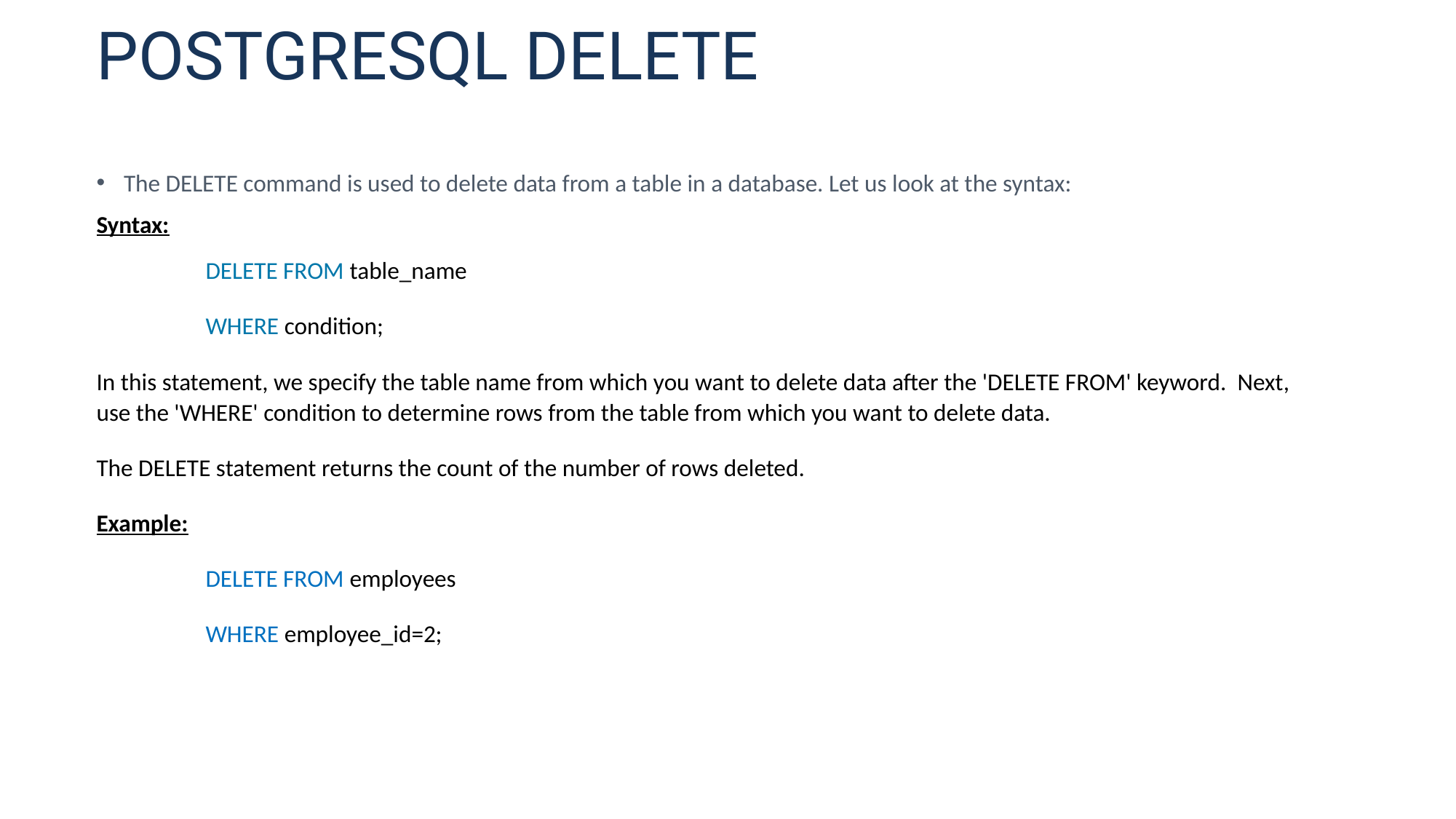

# POSTGRESQL DELETE
The DELETE command is used to delete data from a table in a database. Let us look at the syntax:
Syntax:
	DELETE FROM table_name
	WHERE condition;
In this statement, we specify the table name from which you want to delete data after the 'DELETE FROM' keyword.  Next, use the 'WHERE' condition to determine rows from the table from which you want to delete data.
The DELETE statement returns the count of the number of rows deleted.
Example:
	DELETE FROM employees
	WHERE employee_id=2;